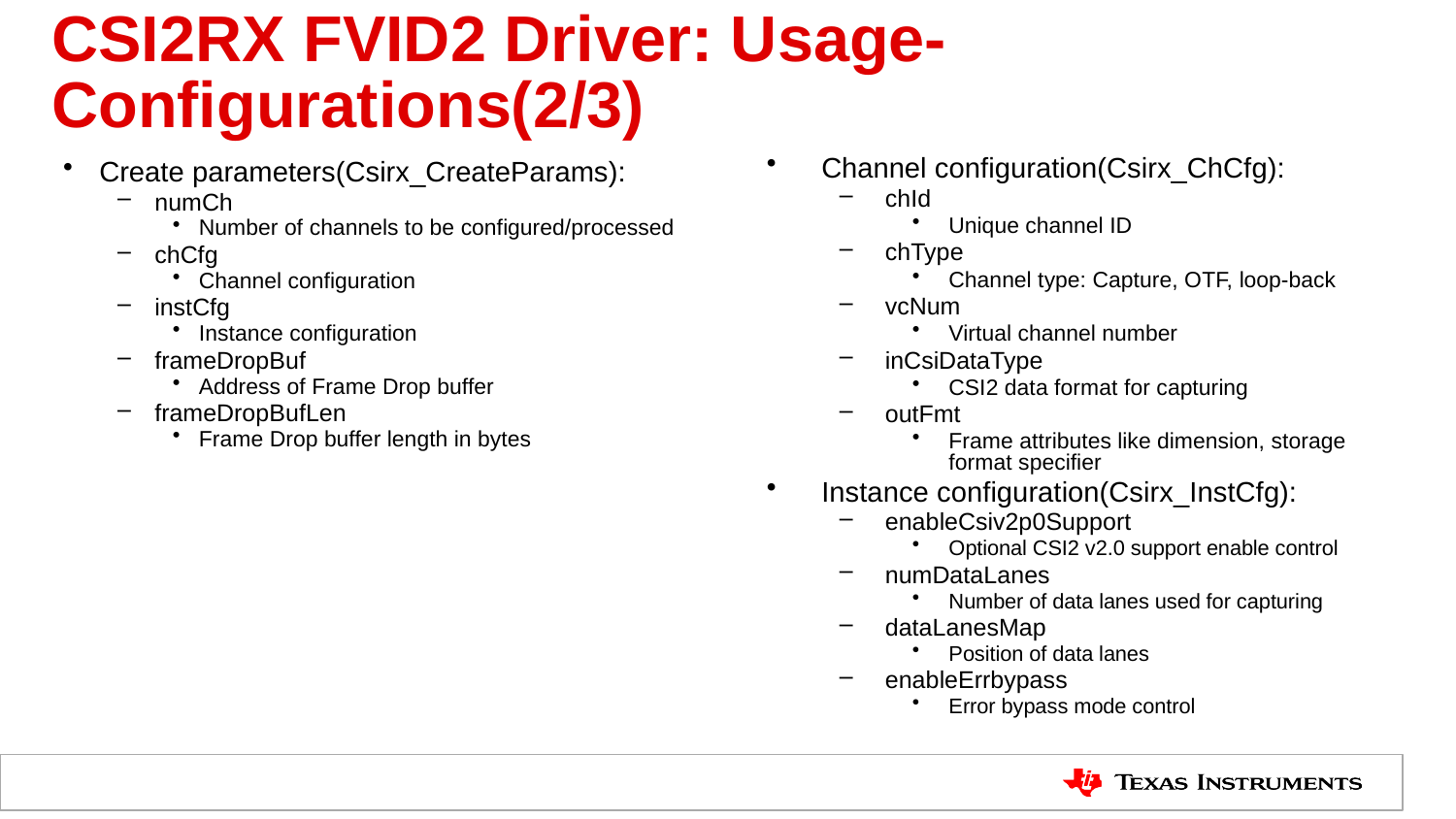

# CSI2RX FVID2 Driver: Usage-Configurations(2/3)
Channel configuration(Csirx_ChCfg):
chId
Unique channel ID
chType
Channel type: Capture, OTF, loop-back
vcNum
Virtual channel number
inCsiDataType
CSI2 data format for capturing
outFmt
Frame attributes like dimension, storage format specifier
Instance configuration(Csirx_InstCfg):
enableCsiv2p0Support
Optional CSI2 v2.0 support enable control
numDataLanes
Number of data lanes used for capturing
dataLanesMap
Position of data lanes
enableErrbypass
Error bypass mode control

Create parameters(Csirx_CreateParams):
numCh
Number of channels to be configured/processed
chCfg
Channel configuration
instCfg
Instance configuration
frameDropBuf
Address of Frame Drop buffer
frameDropBufLen
Frame Drop buffer length in bytes